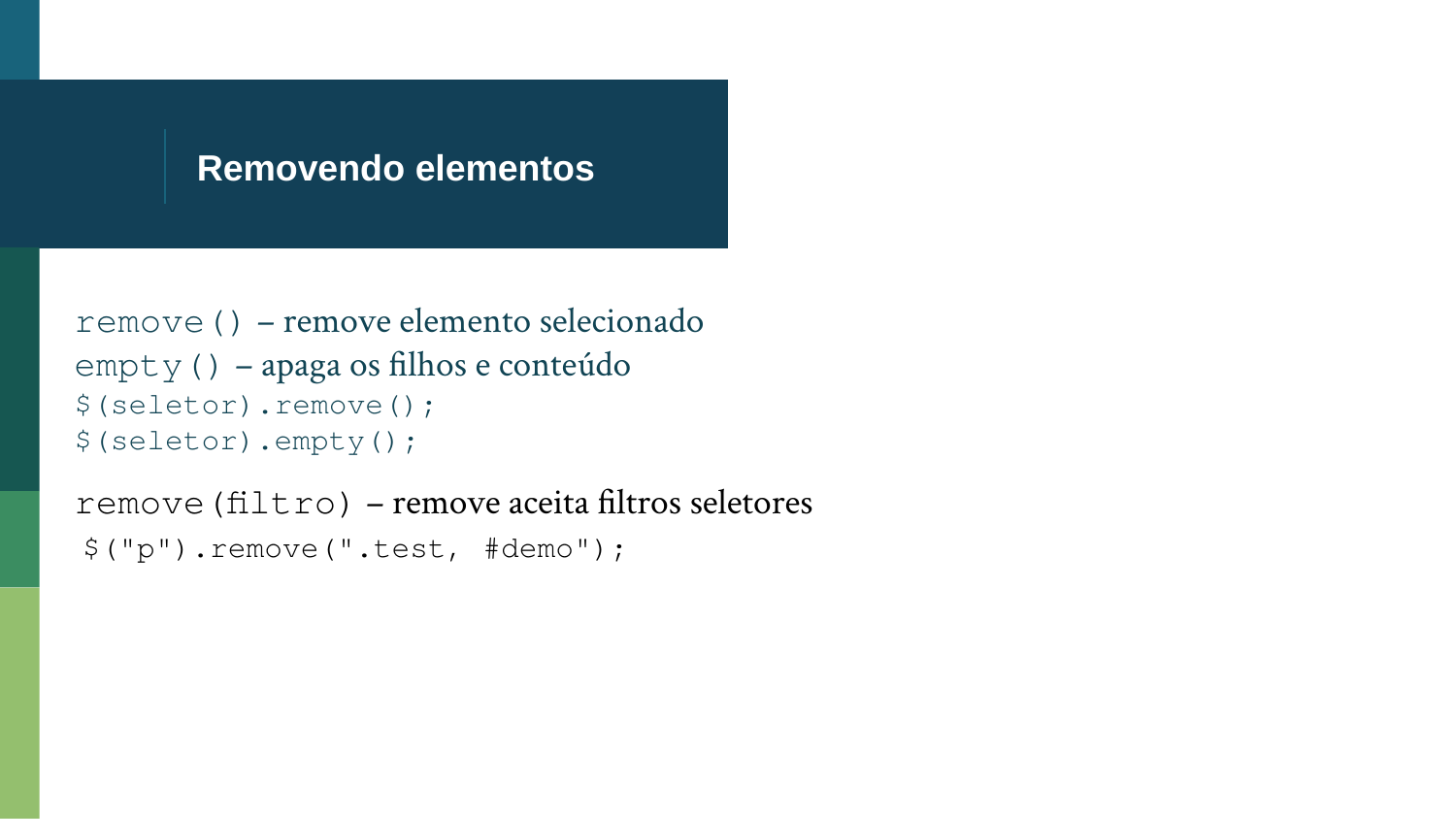

# Removendo elementos
remove() – remove elemento selecionado
empty() – apaga os filhos e conteúdo
$(seletor).remove();
$(seletor).empty();

remove(filtro) – remove aceita filtros seletores
 $("p").remove(".test, #demo");